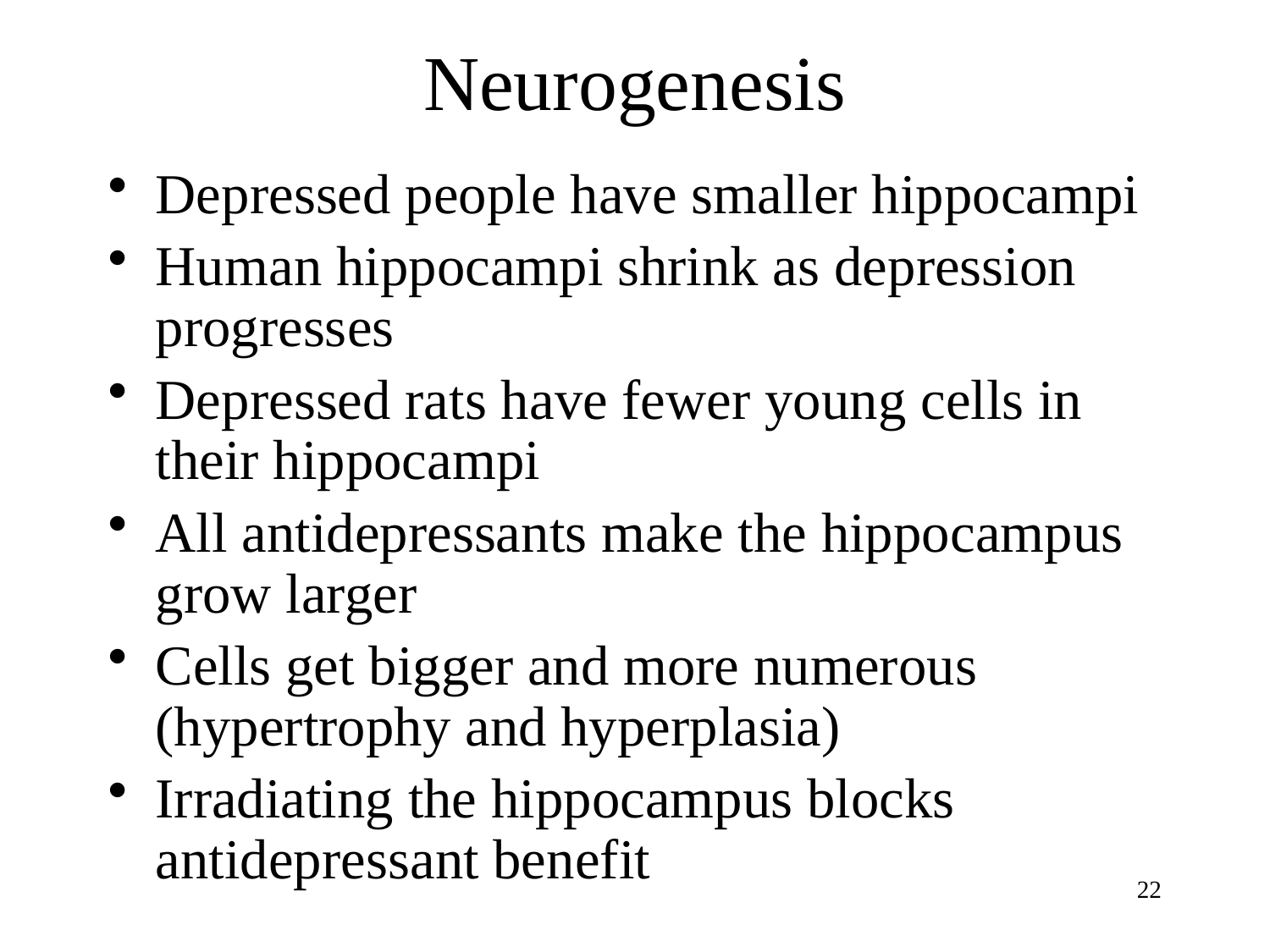

# Neurogenesis
Depressed people have smaller hippocampi
Human hippocampi shrink as depression progresses
Depressed rats have fewer young cells in their hippocampi
All antidepressants make the hippocampus grow larger
Cells get bigger and more numerous (hypertrophy and hyperplasia)
Irradiating the hippocampus blocks antidepressant benefit
22